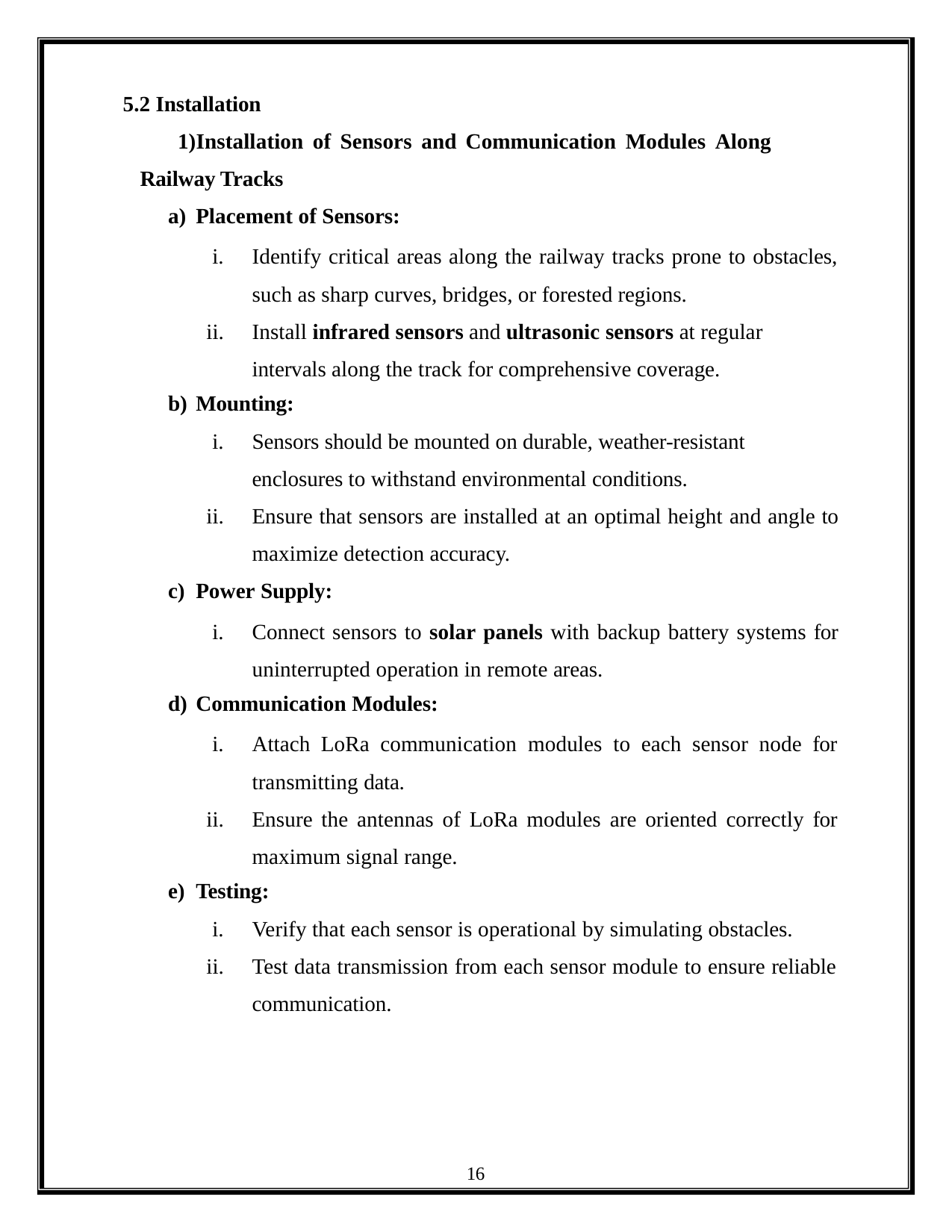

5.2 Installation
Installation of Sensors and Communication Modules Along Railway Tracks
Placement of Sensors:
Identify critical areas along the railway tracks prone to obstacles, such as sharp curves, bridges, or forested regions.
Install infrared sensors and ultrasonic sensors at regular intervals along the track for comprehensive coverage.
Mounting:
Sensors should be mounted on durable, weather-resistant enclosures to withstand environmental conditions.
Ensure that sensors are installed at an optimal height and angle to maximize detection accuracy.
Power Supply:
Connect sensors to solar panels with backup battery systems for uninterrupted operation in remote areas.
Communication Modules:
Attach LoRa communication modules to each sensor node for transmitting data.
Ensure the antennas of LoRa modules are oriented correctly for maximum signal range.
Testing:
Verify that each sensor is operational by simulating obstacles.
Test data transmission from each sensor module to ensure reliable communication.
16